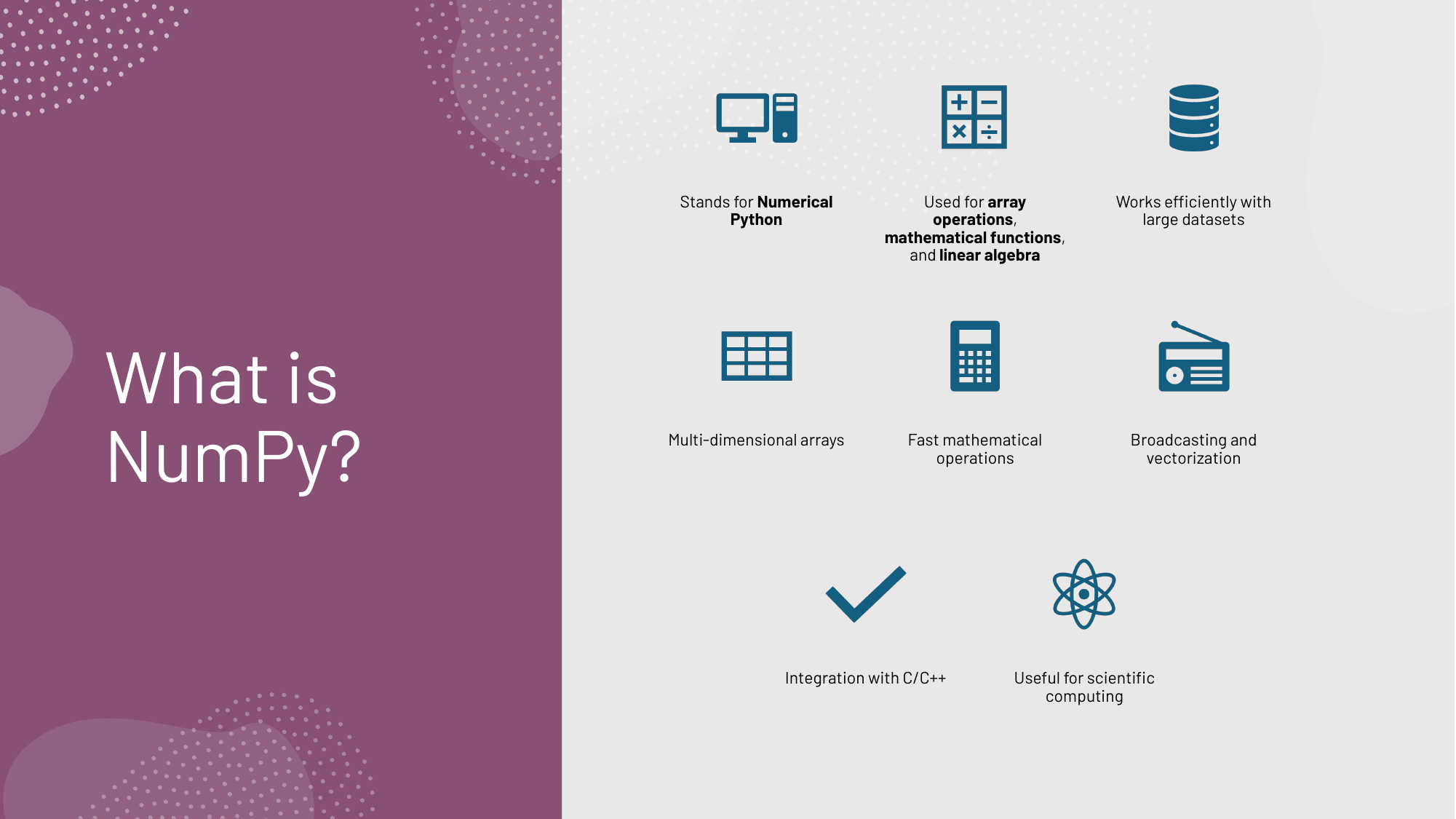

Stands for Numerical Python
Used for array operations, mathematical functions, and linear algebra
Works efficiently with large datasets
Multi-dimensional arrays
Fast mathematical operations
Broadcasting and vectorization
Integration with C/C++
Useful for scientific computing
# What is NumPy?